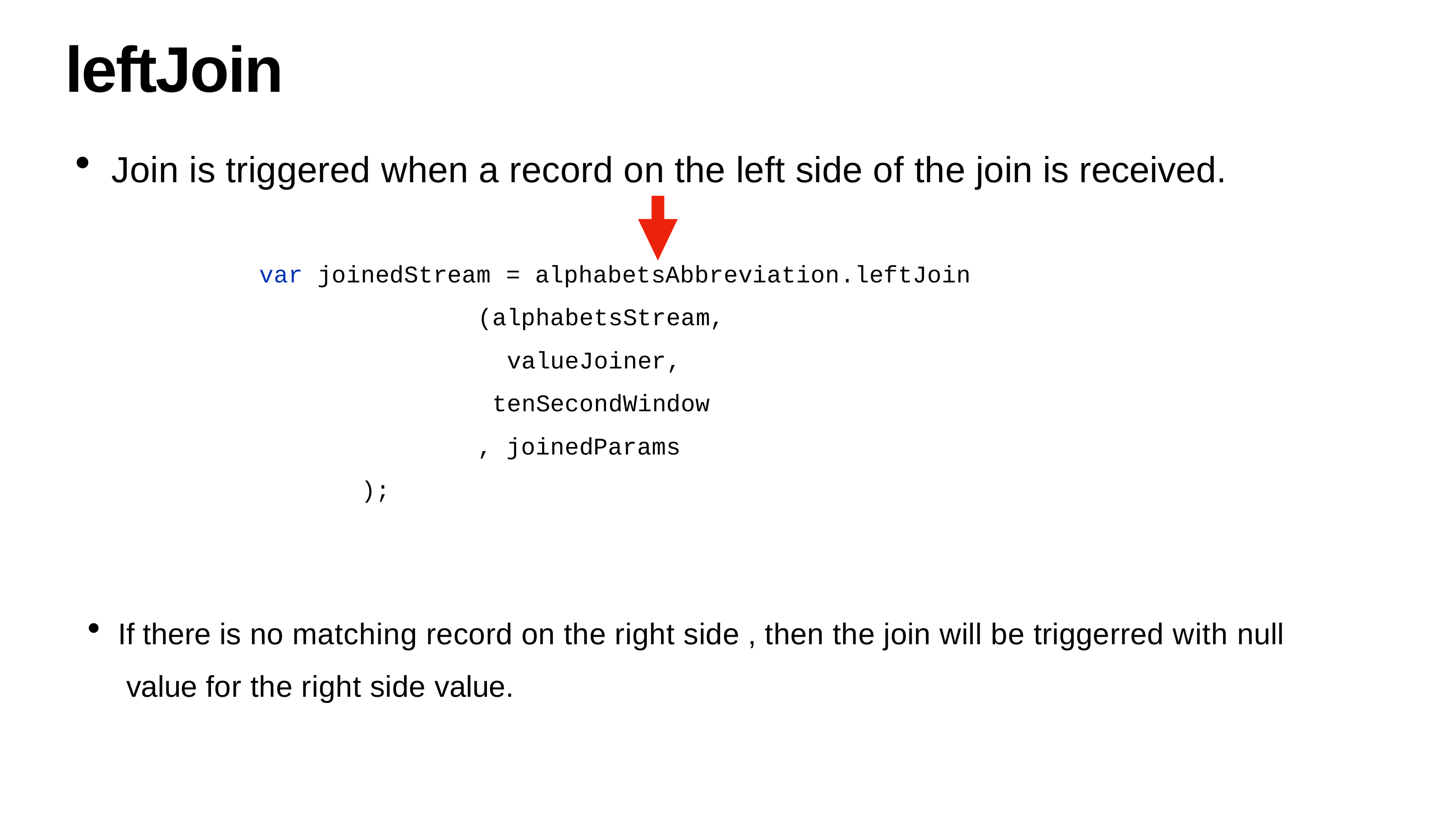

# leftJoin
Join is triggered when a record on the left side of the join is received.

var joinedStream = alphabetsAbbreviation.leftJoin
(alphabetsStream,  valueJoiner,  tenSecondWindow
, joinedParams
);
If there is no matching record on the right side , then the join will be triggerred with null  value for the right side value.